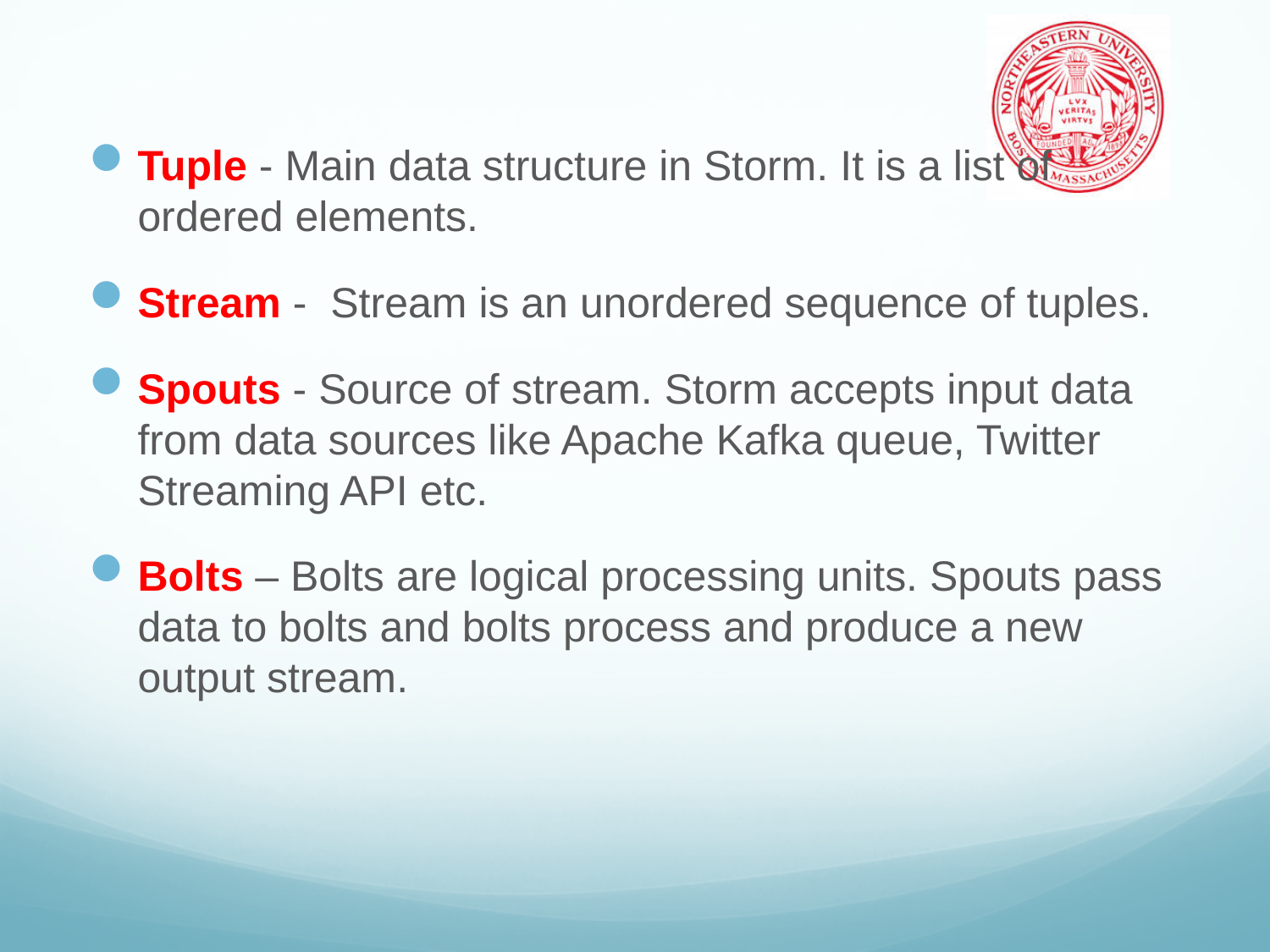

Tuple - Main data structure in Storm. It is a list of ordered elements.
Stream -  Stream is an unordered sequence of tuples.
Spouts - Source of stream. Storm accepts input data from data sources like Apache Kafka queue, Twitter Streaming API etc.
Bolts – Bolts are logical processing units. Spouts pass data to bolts and bolts process and produce a new output stream.